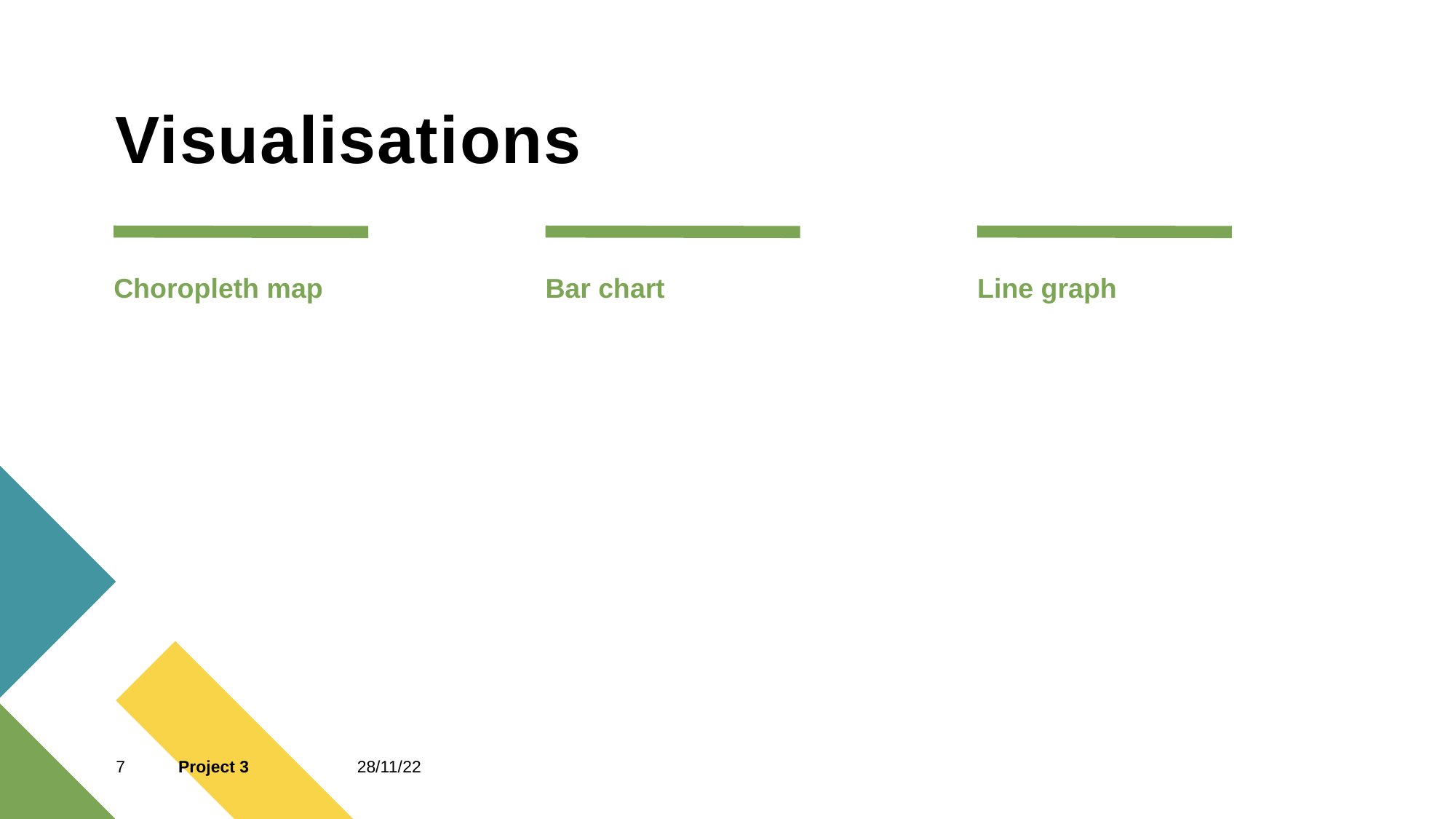

# Visualisations
Choropleth map
Bar chart
Line graph

7
Project 3
28/11/22